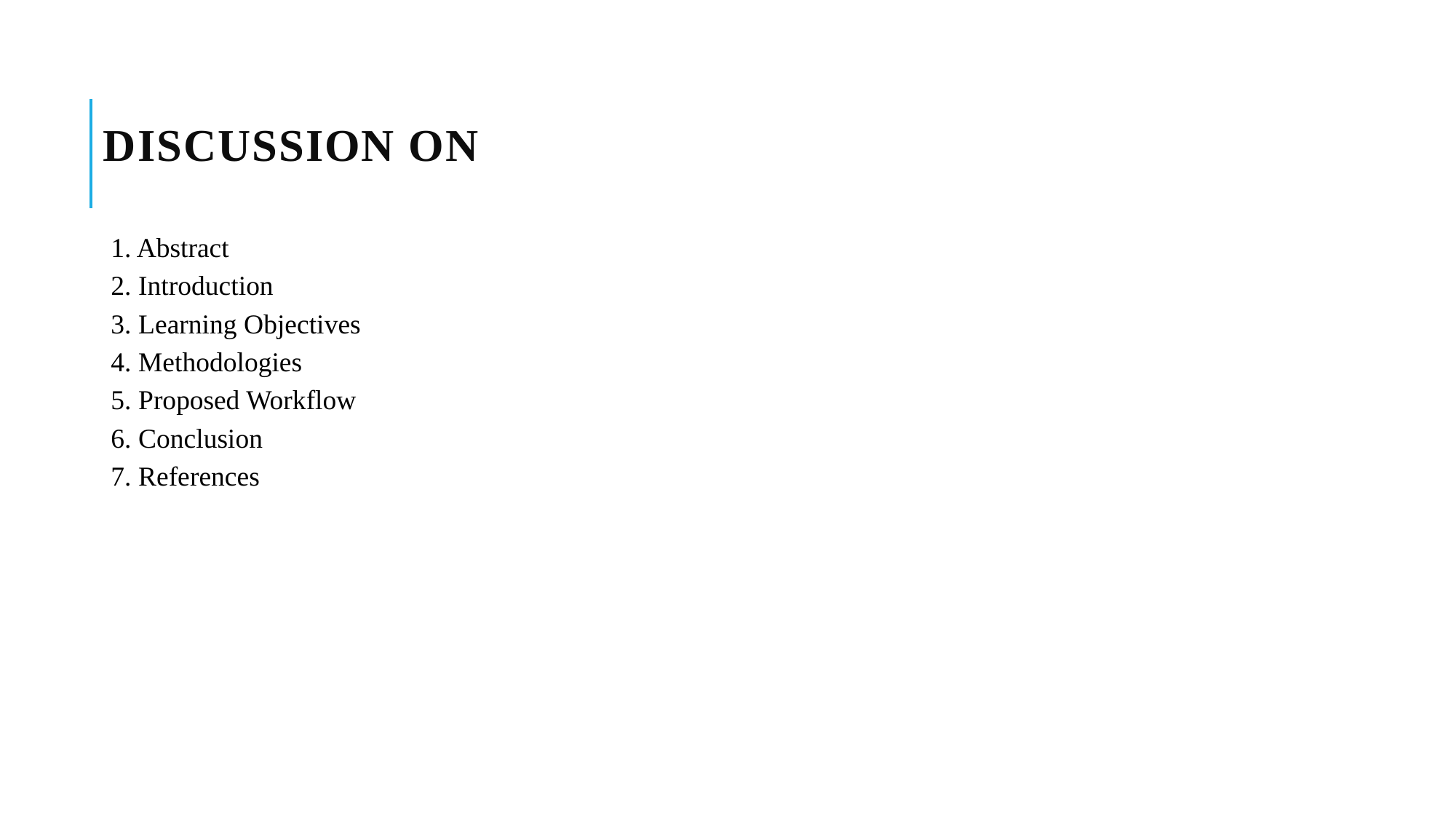

# Discussion on
1. Abstract
2. Introduction
3. Learning Objectives
4. Methodologies
5. Proposed Workflow
6. Conclusion
7. References